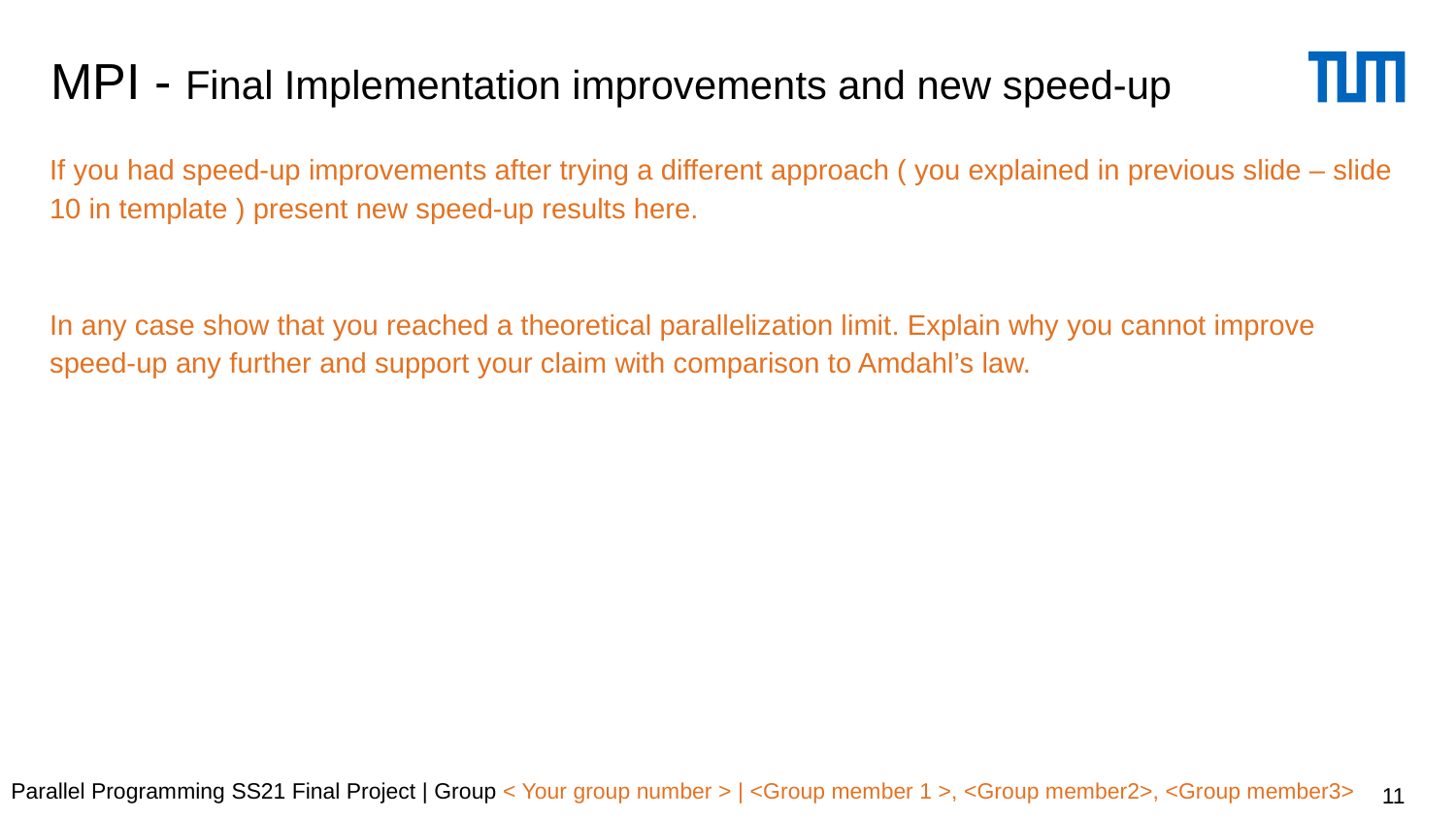

# MPI - Final Implementation improvements and new speed-up
If you had speed-up improvements after trying a different approach ( you explained in previous slide – slide 10 in template ) present new speed-up results here.

In any case show that you reached a theoretical parallelization limit. Explain why you cannot improve speed-up any further and support your claim with comparison to Amdahl’s law.
Parallel Programming SS21 Final Project | Group < Your group number > | <Group member 1 >, <Group member2>, <Group member3>
11